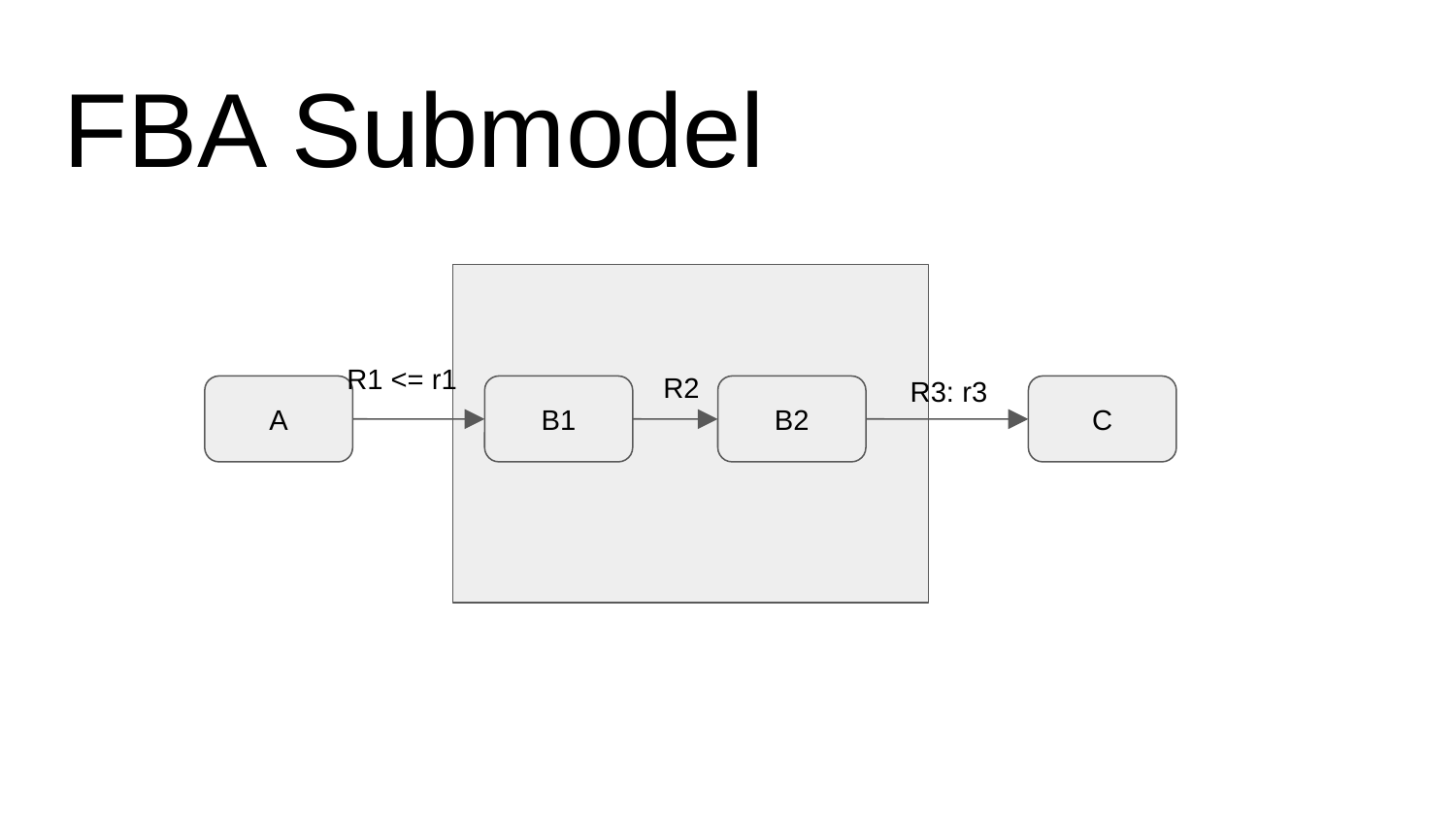

FBA Submodel

R1 <= r1
R2
R3: r3
A
B1
B2
C